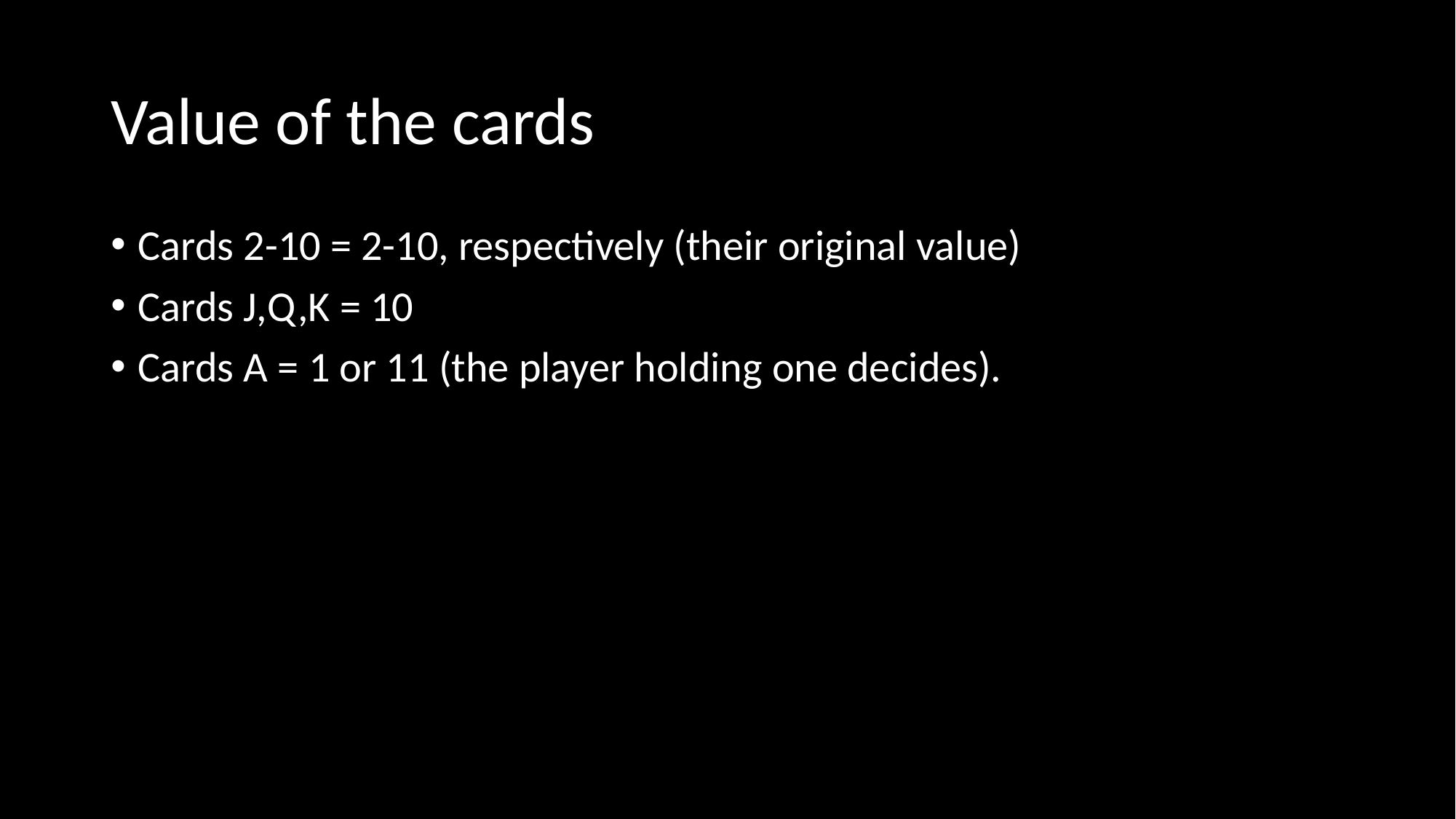

# Value of the cards
Cards 2-10 = 2-10, respectively (their original value)
Cards J,Q,K = 10
Cards A = 1 or 11 (the player holding one decides).